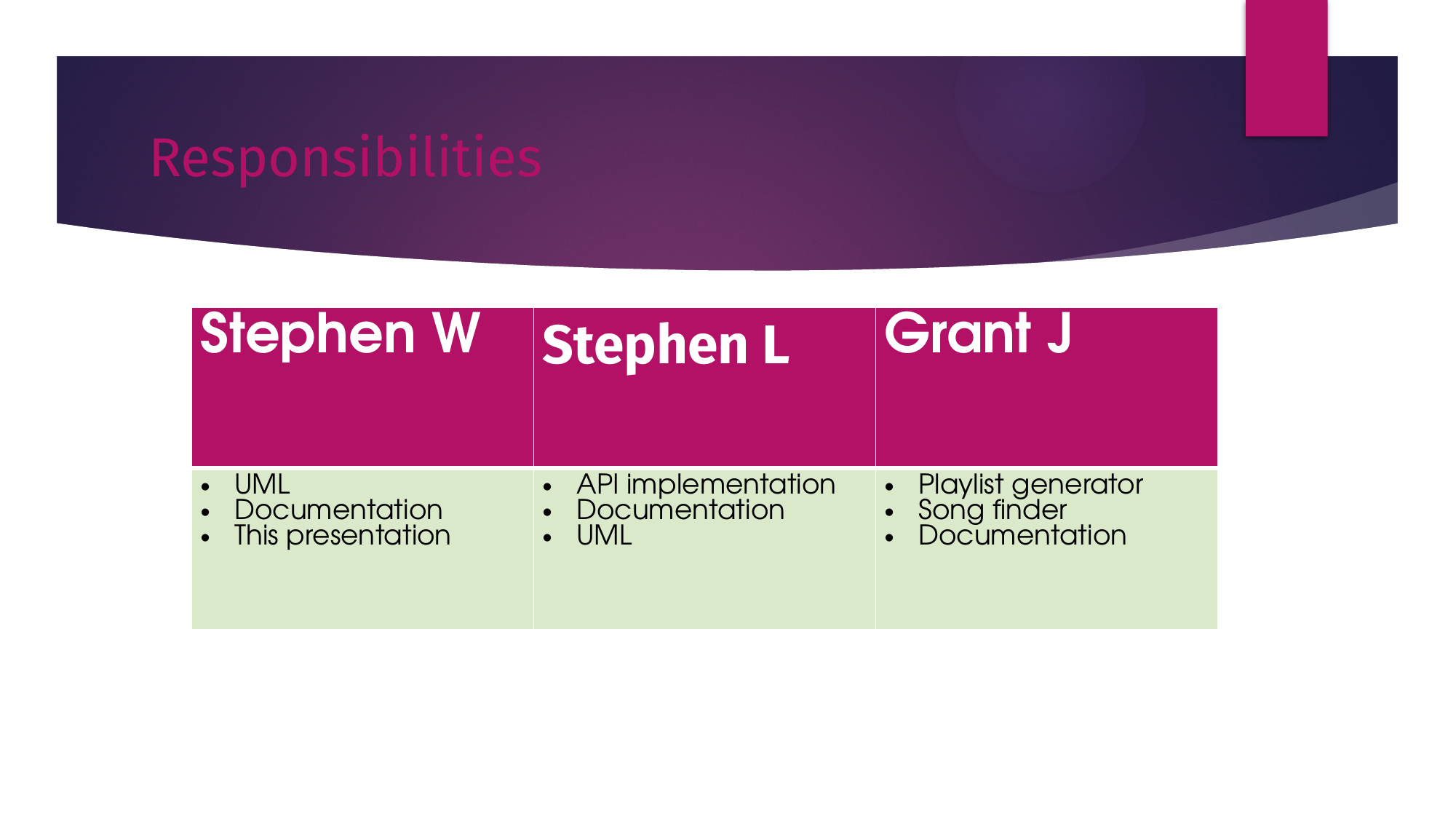

# Responsibilities
| Stephen W | Stephen L | Grant J |
| --- | --- | --- |
| UML Documentation This presentation | API implementation Documentation UML | Playlist generator Song finder Documentation |